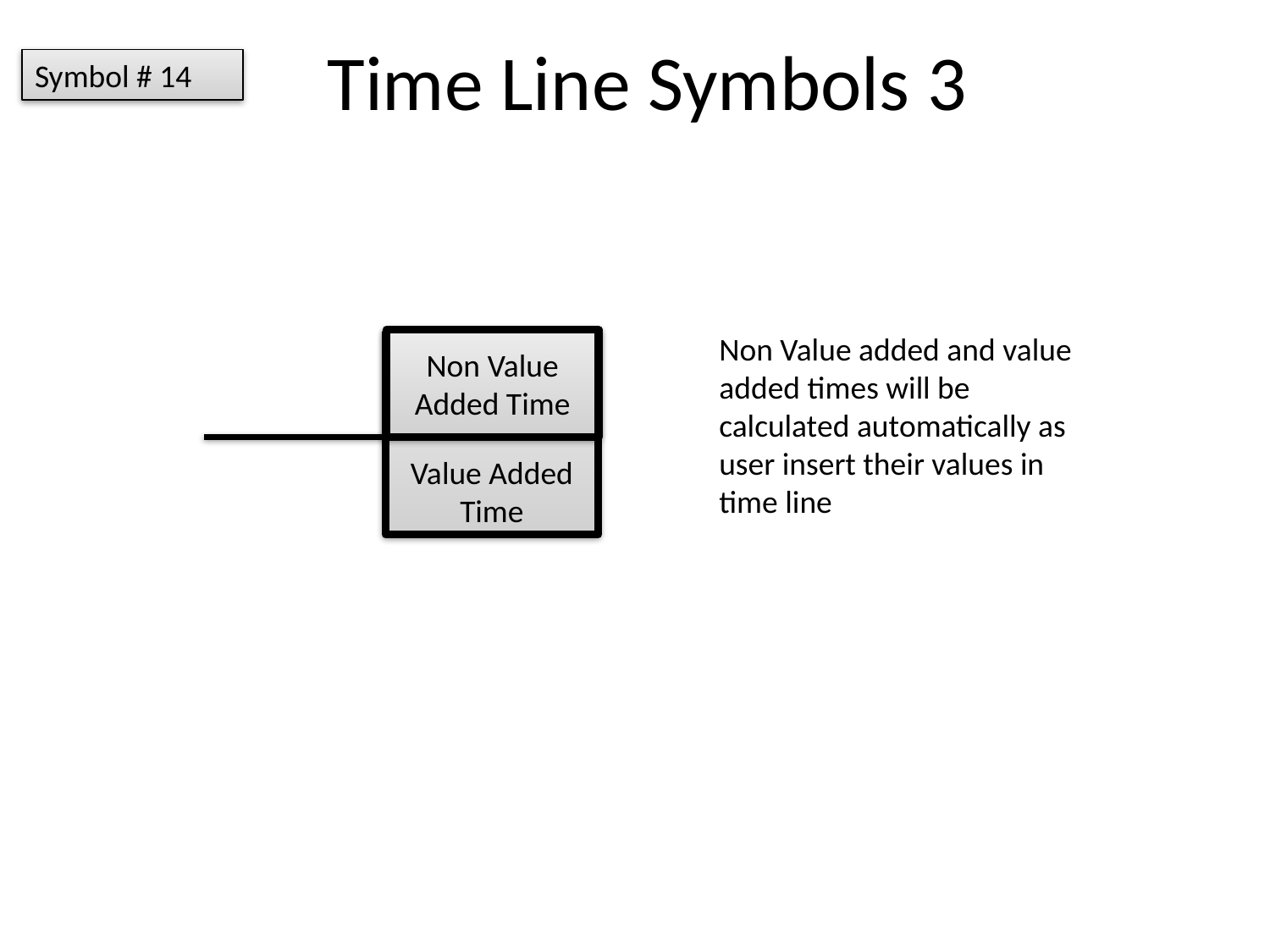

# Time Line Symbols 3
Symbol # 14
Non Value added and value added times will be calculated automatically as user insert their values in time line
Non Value Added Time

Value Added Time